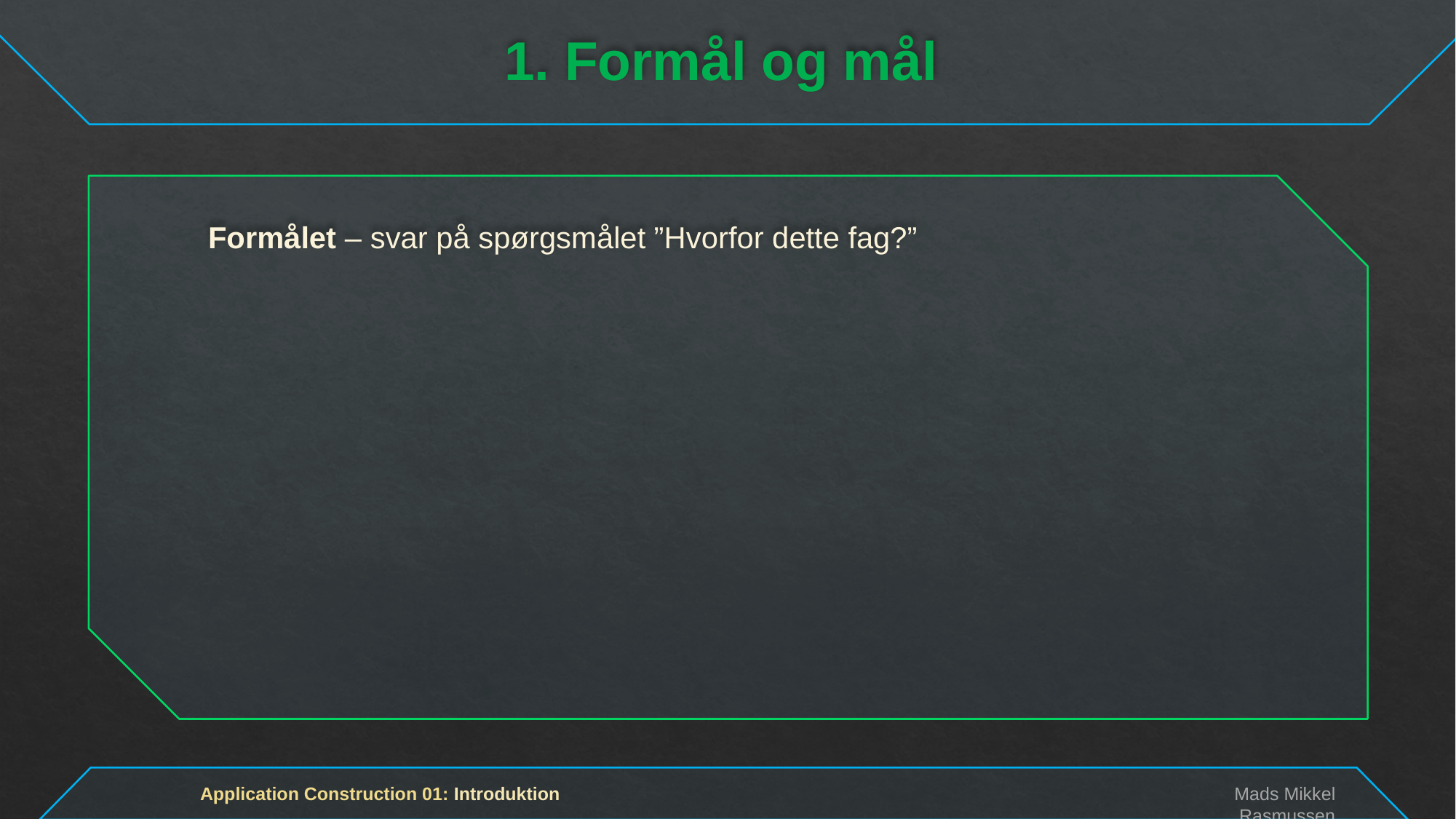

# 1. Formål og mål

Formålet – svar på spørgsmålet ”Hvorfor dette fag?”

Application Construction 01: Introduktion
Mads Mikkel Rasmussen